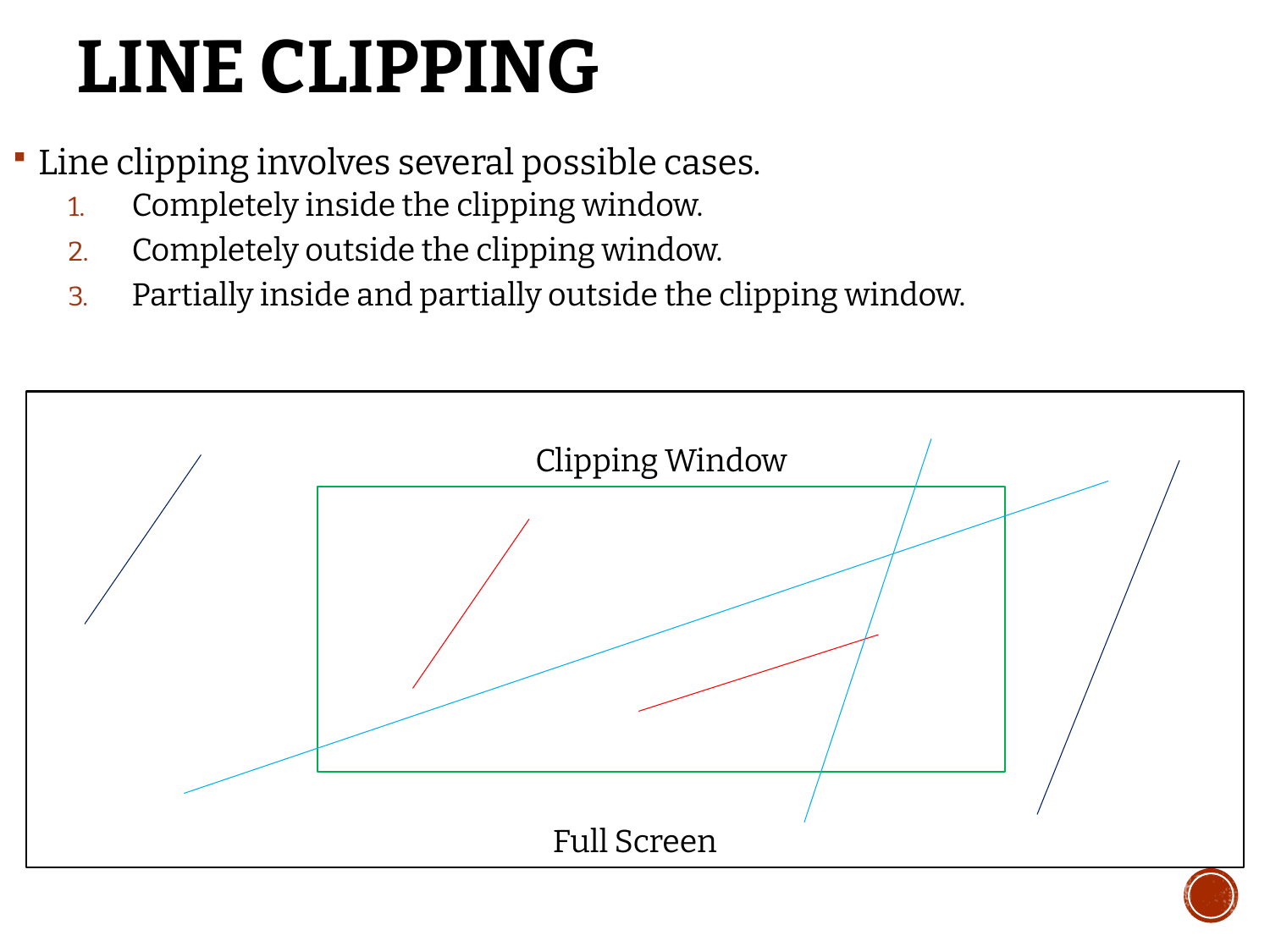

# Line Clipping
Line clipping involves several possible cases.
Completely inside the clipping window.
Completely outside the clipping window.
Partially inside and partially outside the clipping window.

Clipping Window

Full Screen